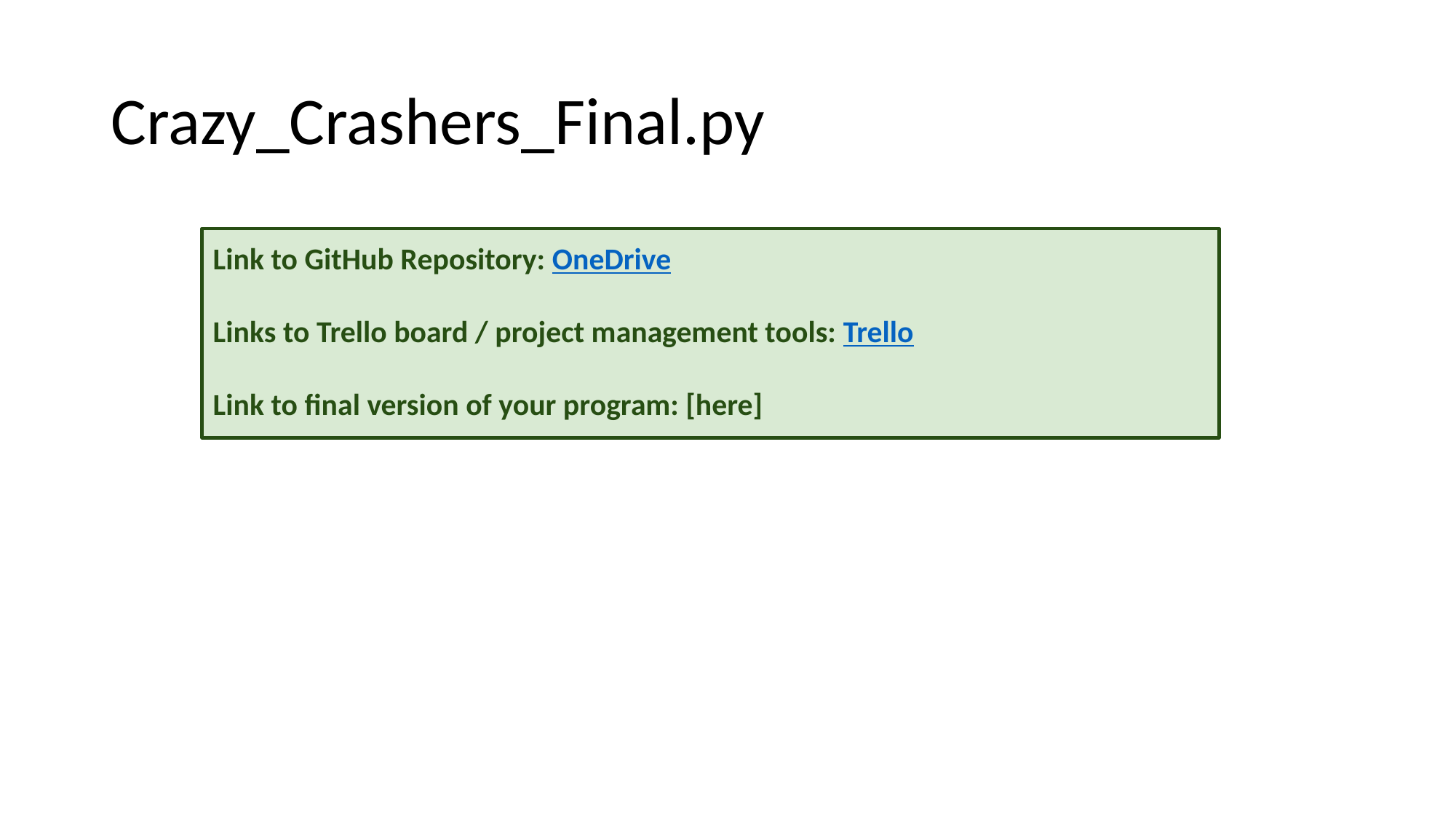

# Crazy_Crashers_Final.py
Link to GitHub Repository: OneDrive

Links to Trello board / project management tools: Trello

Link to final version of your program: [here]